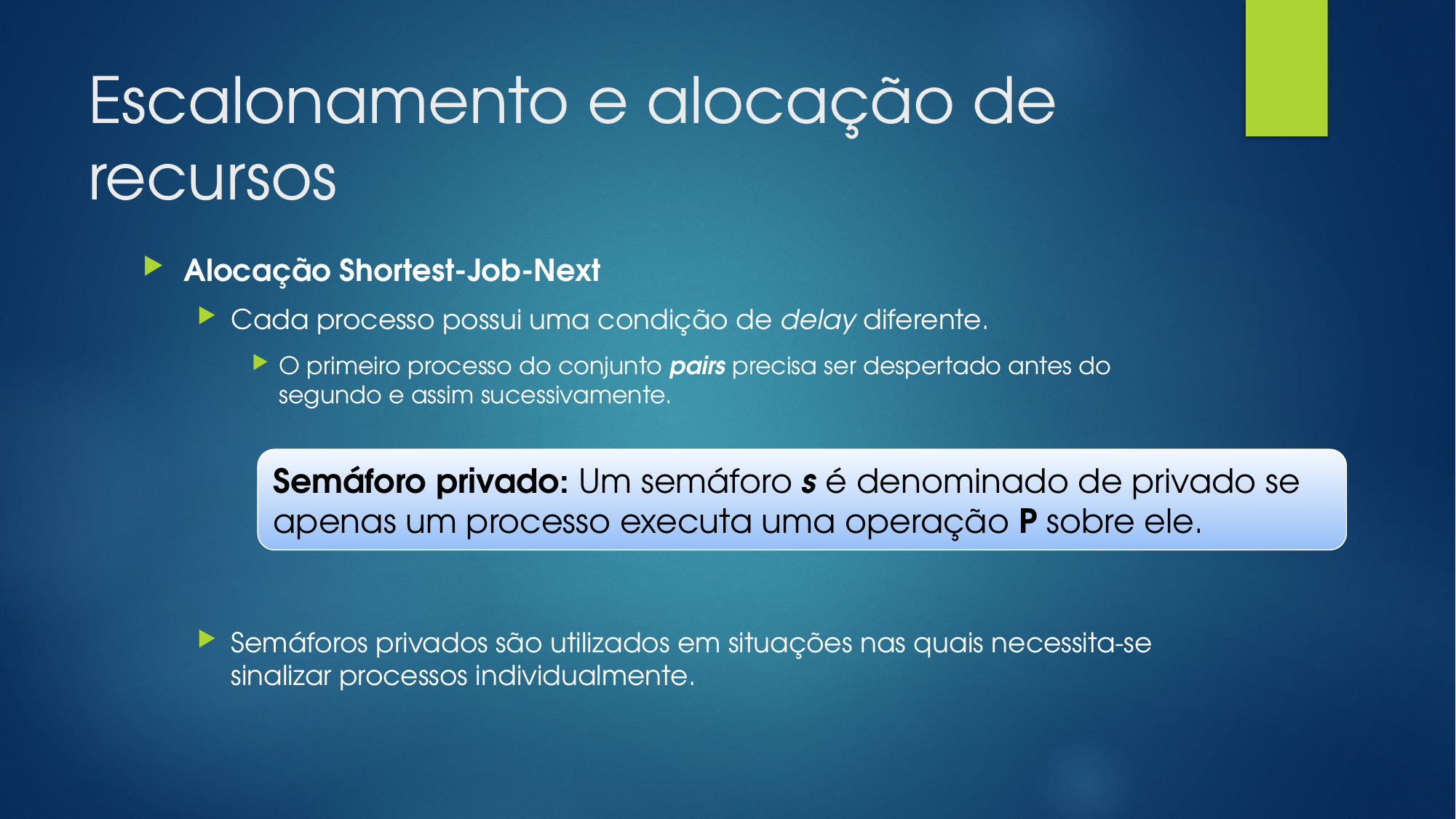

# Escalonamento e alocação de recursos
Alocação Shortest-Job-Next
Cada processo possui uma condição de delay diferente.
O primeiro processo do conjunto pairs precisa ser despertado antes do segundo e assim sucessivamente.

Semáforos privados são utilizados em situações nas quais necessita-se sinalizar processos individualmente.

Semáforo privado: Um semáforo s é denominado de privado se apenas um processo executa uma operação P sobre ele.